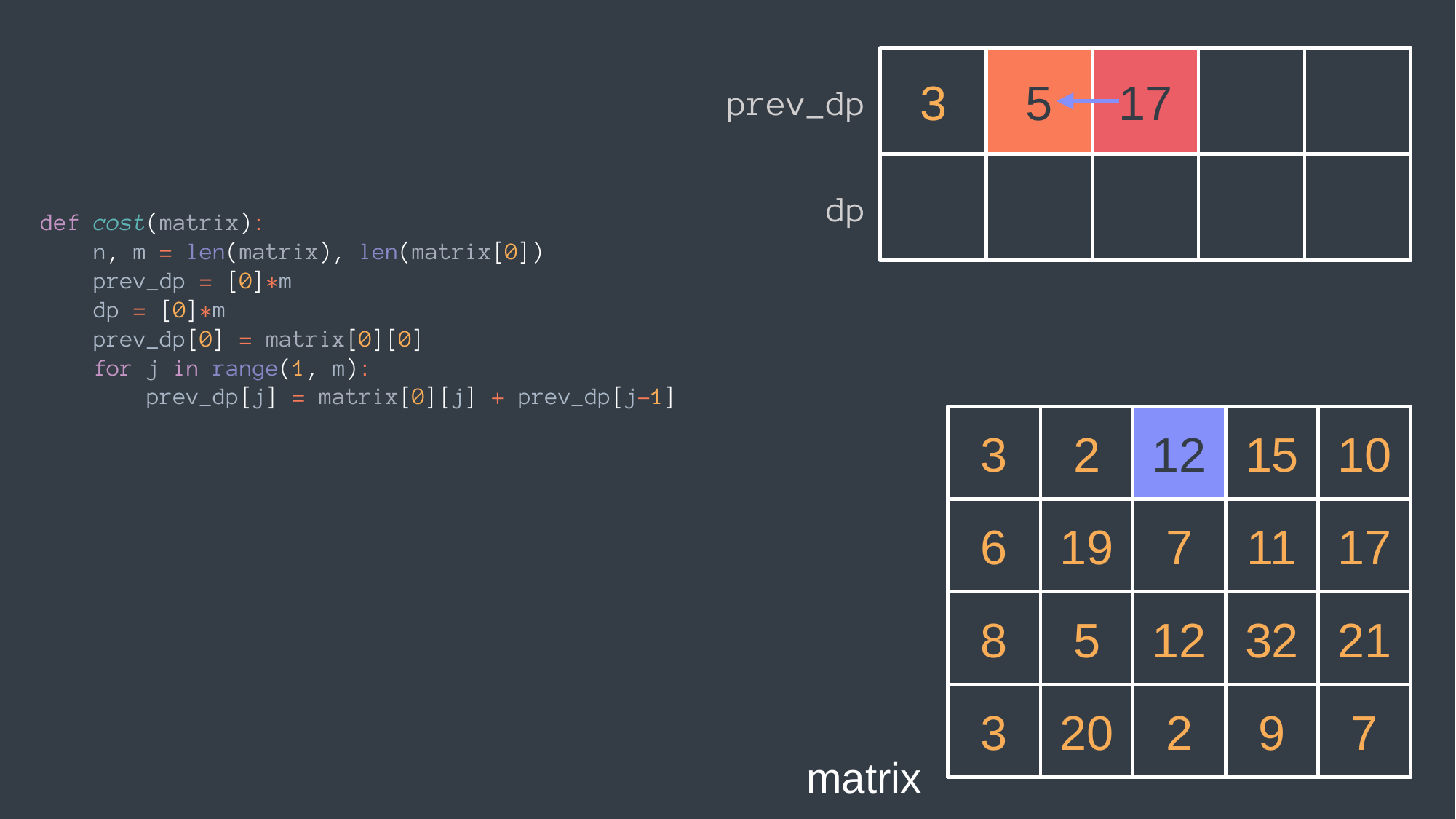

3
5
17

prev_dp

dp
def cost(matrix):
    n, m = len(matrix), len(matrix[0])
    prev_dp = [0]*m
    dp = [0]*m
    prev_dp[0] = matrix[0][0]
    for j in range(1, m):
        prev_dp[j] = matrix[0][j] + prev_dp[j-1]
    for i in range(1, n):
        dp[0] = prev_dp[0] + matrix[i][0]
        for j in range(1, m):
            dp[j] = matrix[i][j] + min(prev_dp[j], dp[j-1])
        prev_dp = dp
        dp = [0]*m
    return prev_dp[m-1]
3
2
12
15
10
6
19
7
11
17
8
5
12
32
21
3
20
2
9
7
matrix